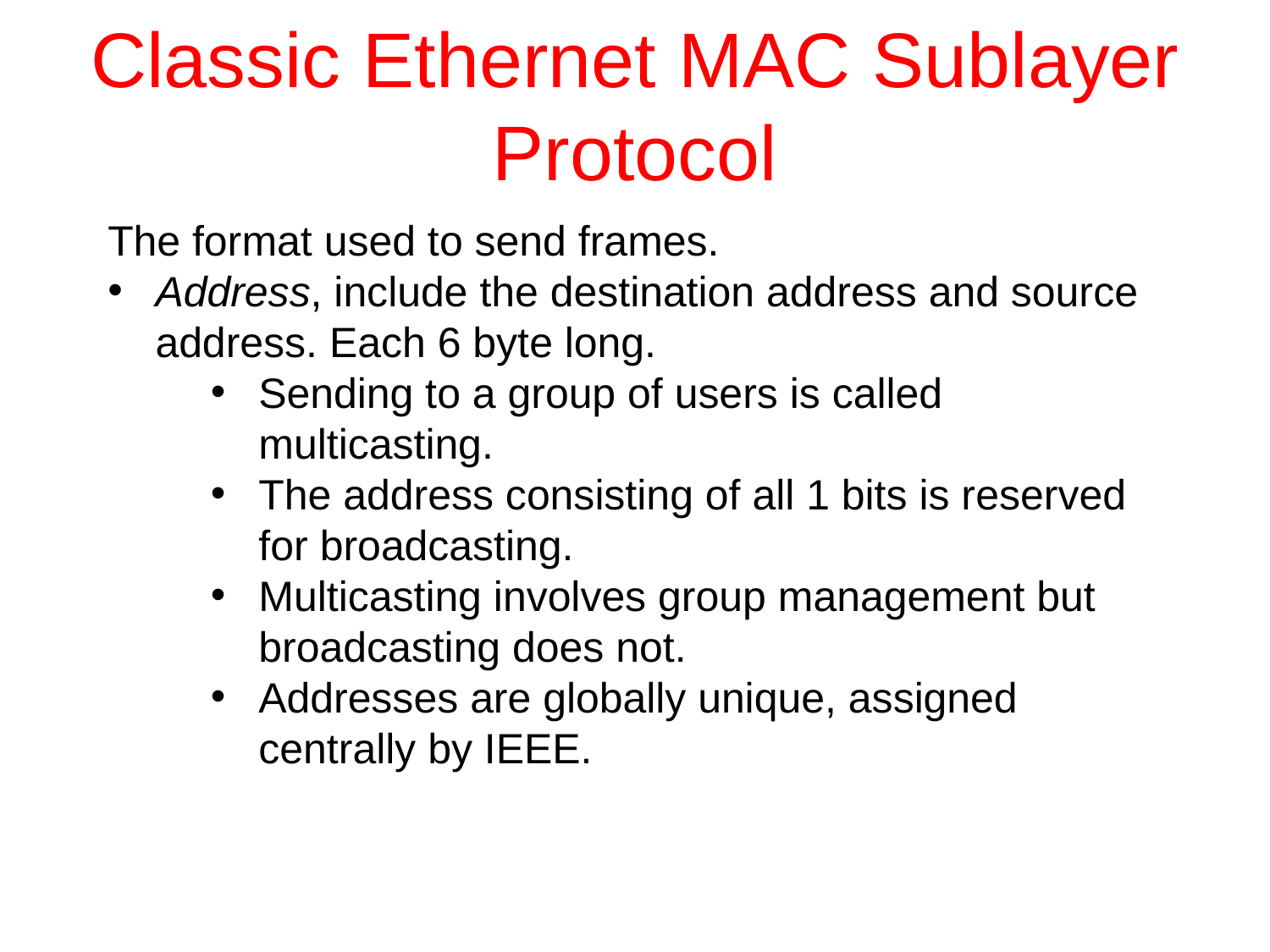

# Classic Ethernet MAC Sublayer Protocol
The format used to send frames.
Address, include the destination address and source address. Each 6 byte long.
Sending to a group of users is called multicasting.
The address consisting of all 1 bits is reserved for broadcasting.
Multicasting involves group management but broadcasting does not.
Addresses are globally unique, assigned centrally by IEEE.